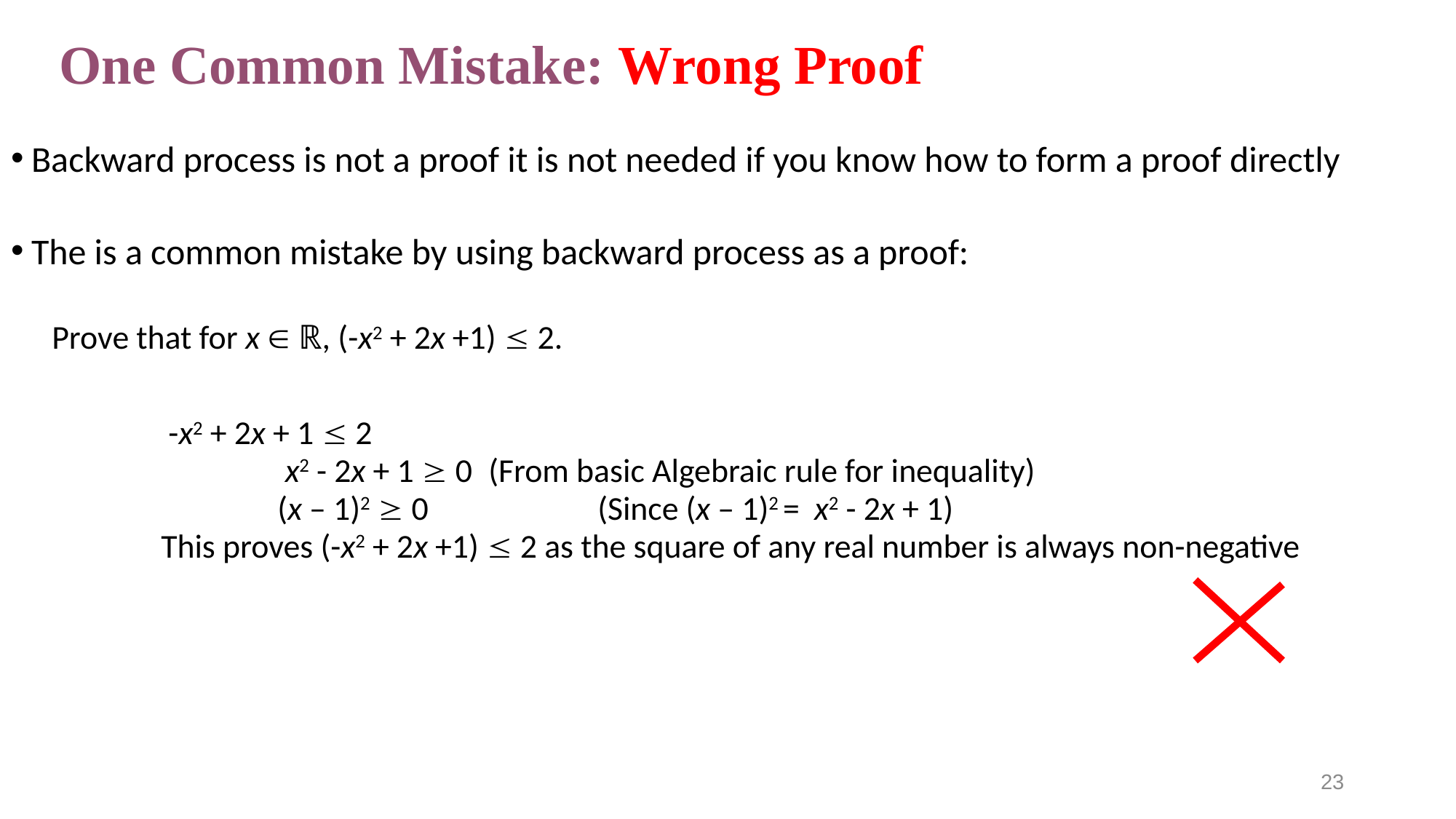

# One Common Mistake: Wrong Proof
Backward process is not a proof it is not needed if you know how to form a proof directly

The is a common mistake by using backward process as a proof:

Prove that for x ∈ ℝ, (-x2 + 2x +1) ≤ 2.

	 -x2 + 2x + 1 ≤ 2
		  x2 - 2x + 1 ≥ 0	(From basic Algebraic rule for inequality)
		 (x – 1)2 ≥ 0 		(Since (x – 1)2 =  x2 - 2x + 1)
	This proves (-x2 + 2x +1) ≤ 2 as the square of any real number is always non-negative

23